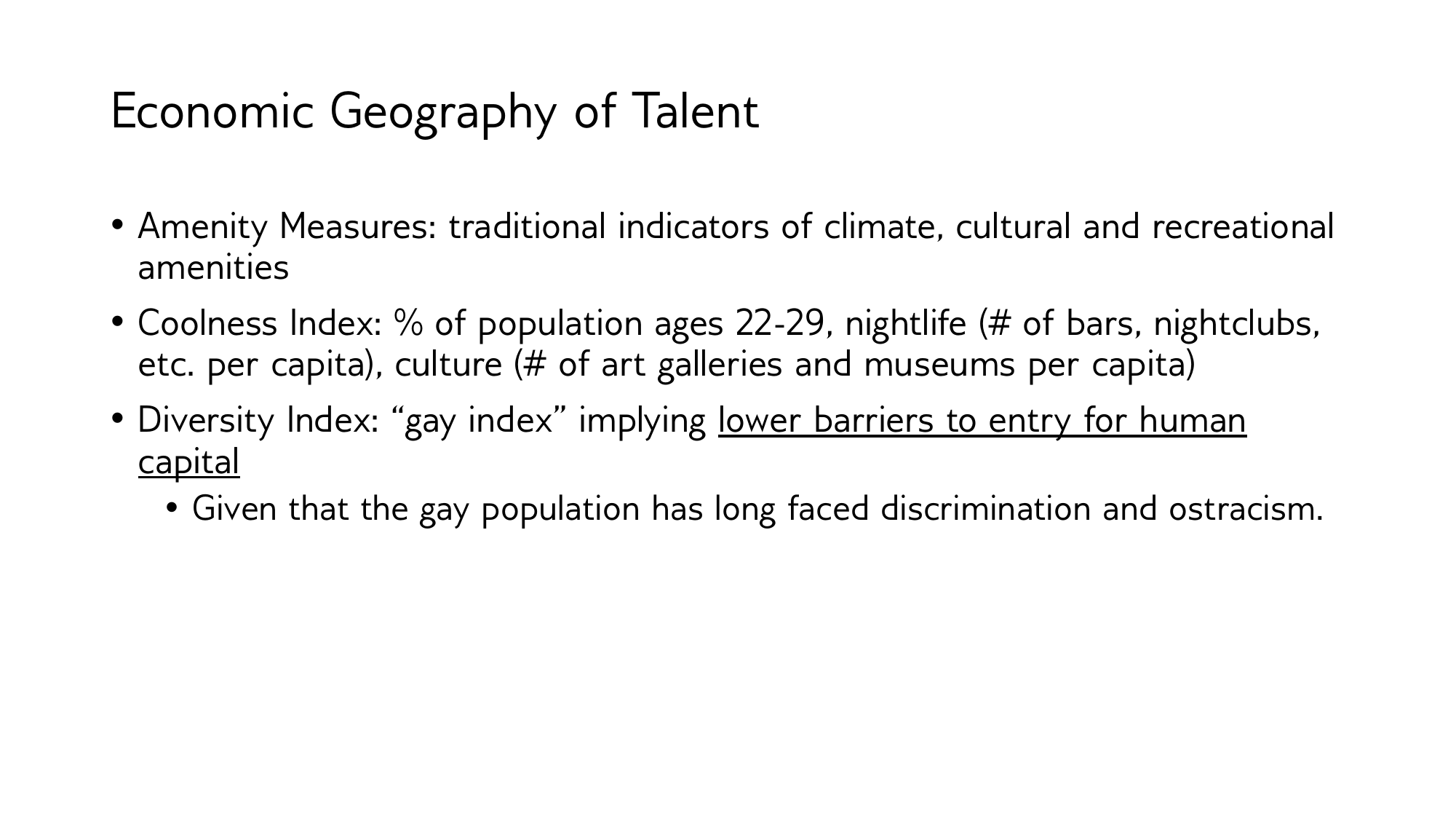

# Economic Geography of Talent
Amenity Measures: traditional indicators of climate, cultural and recreational amenities
Coolness Index: % of population ages 22-29, nightlife (# of bars, nightclubs, etc. per capita), culture (# of art galleries and museums per capita)
Diversity Index: “gay index” implying lower barriers to entry for human capital
Given that the gay population has long faced discrimination and ostracism.